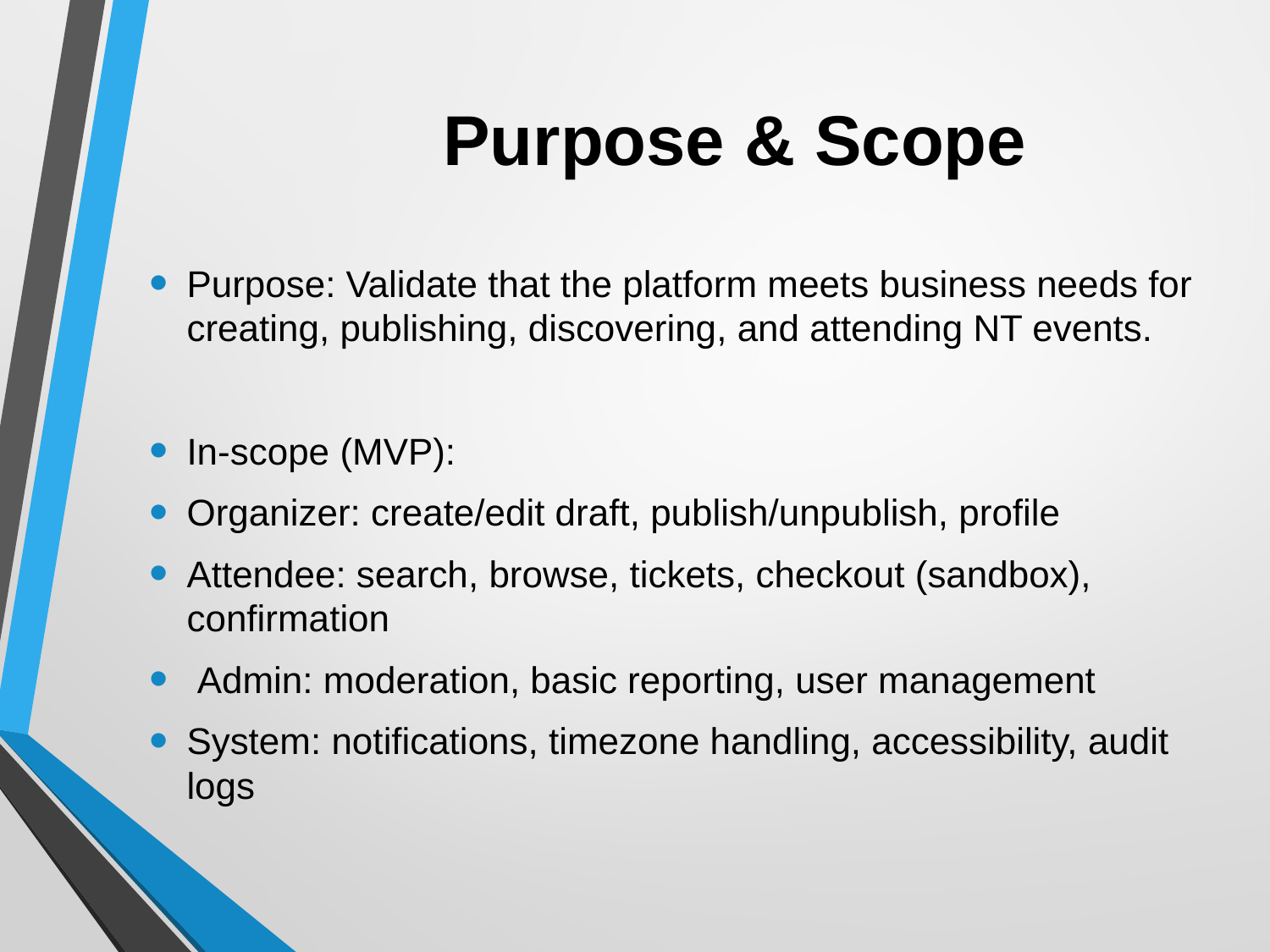

# Purpose & Scope
Purpose: Validate that the platform meets business needs for creating, publishing, discovering, and attending NT events.

In-scope (MVP):
Organizer: create/edit draft, publish/unpublish, profile
Attendee: search, browse, tickets, checkout (sandbox), confirmation
 Admin: moderation, basic reporting, user management
System: notifications, timezone handling, accessibility, audit logs